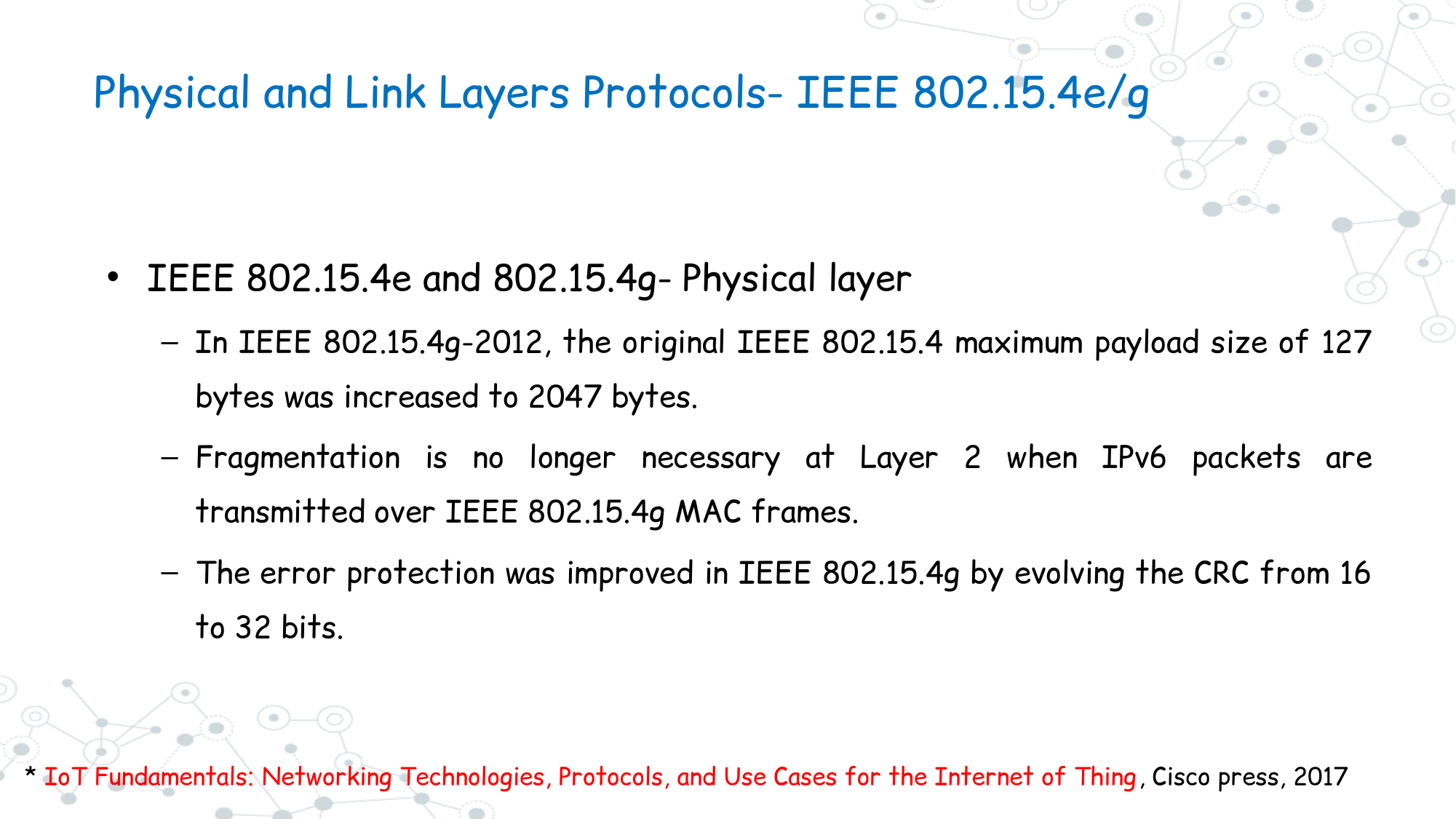

# Physical and Link Layers Protocols- IEEE 802.15.4e/g
IEEE 802.15.4e and 802.15.4g- Physical layer
In IEEE 802.15.4g-2012, the original IEEE 802.15.4 maximum payload size of 127 bytes was increased to 2047 bytes.
Fragmentation is no longer necessary at Layer 2 when IPv6 packets are transmitted over IEEE 802.15.4g MAC frames.
The error protection was improved in IEEE 802.15.4g by evolving the CRC from 16 to 32 bits.

* IoT Fundamentals: Networking Technologies, Protocols, and Use Cases for the Internet of Thing, Cisco press, 2017